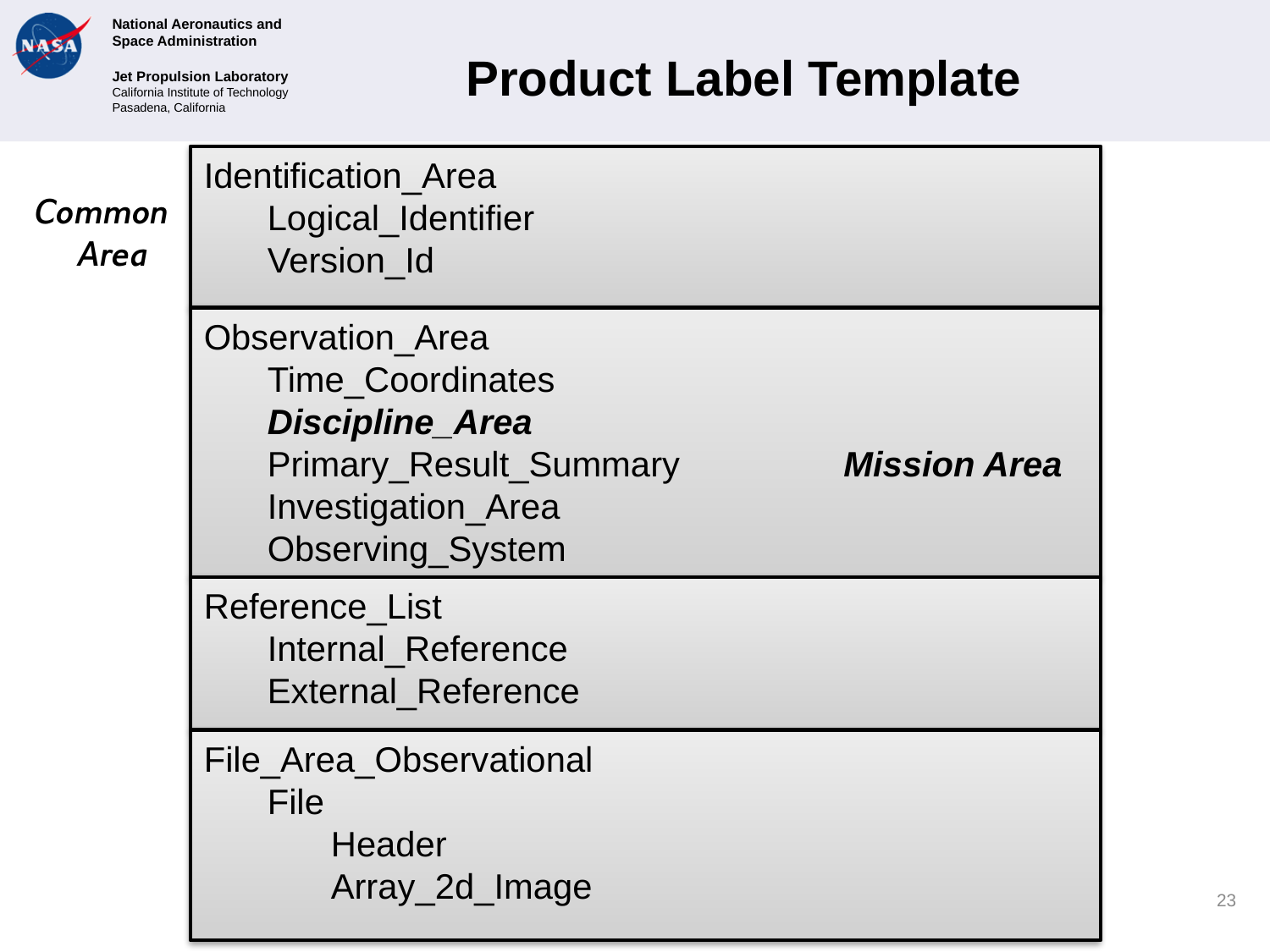

# Product Label Template
Identification_Area
Logical_Identifier
Version_Id
Common
Area
Observation_Area
Time_Coordinates		       	Discipline_Area
Primary_Result_Summary	       Mission Area
Investigation_Area
Observing_System
Target_Identification

Reference_List
Internal_Reference
External_Reference

File_Area_Observational
File
Header
Array_2d_Image
23